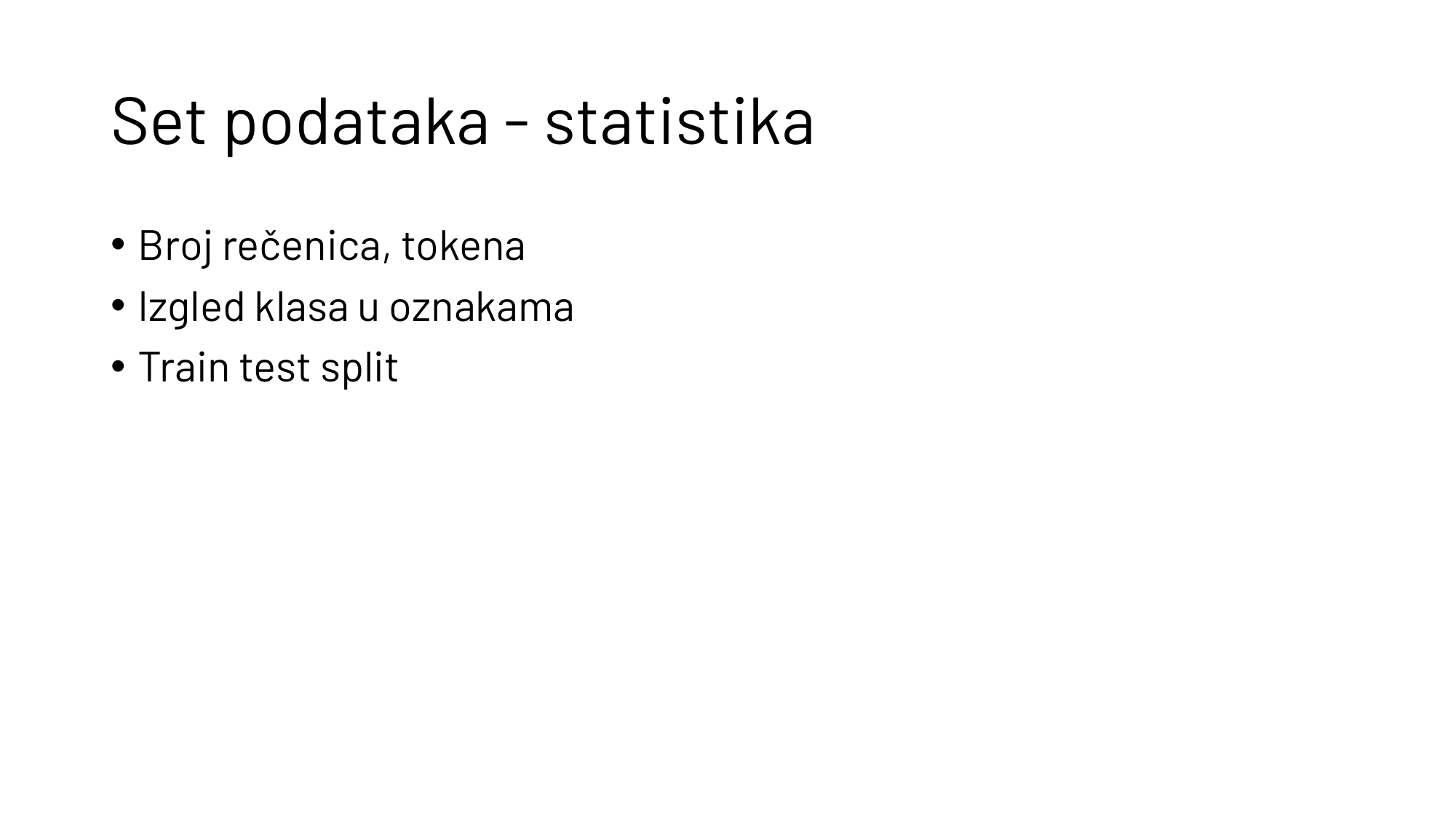

# Set podataka - statistika
Broj rečenica, tokena
Izgled klasa u oznakama
Train test split